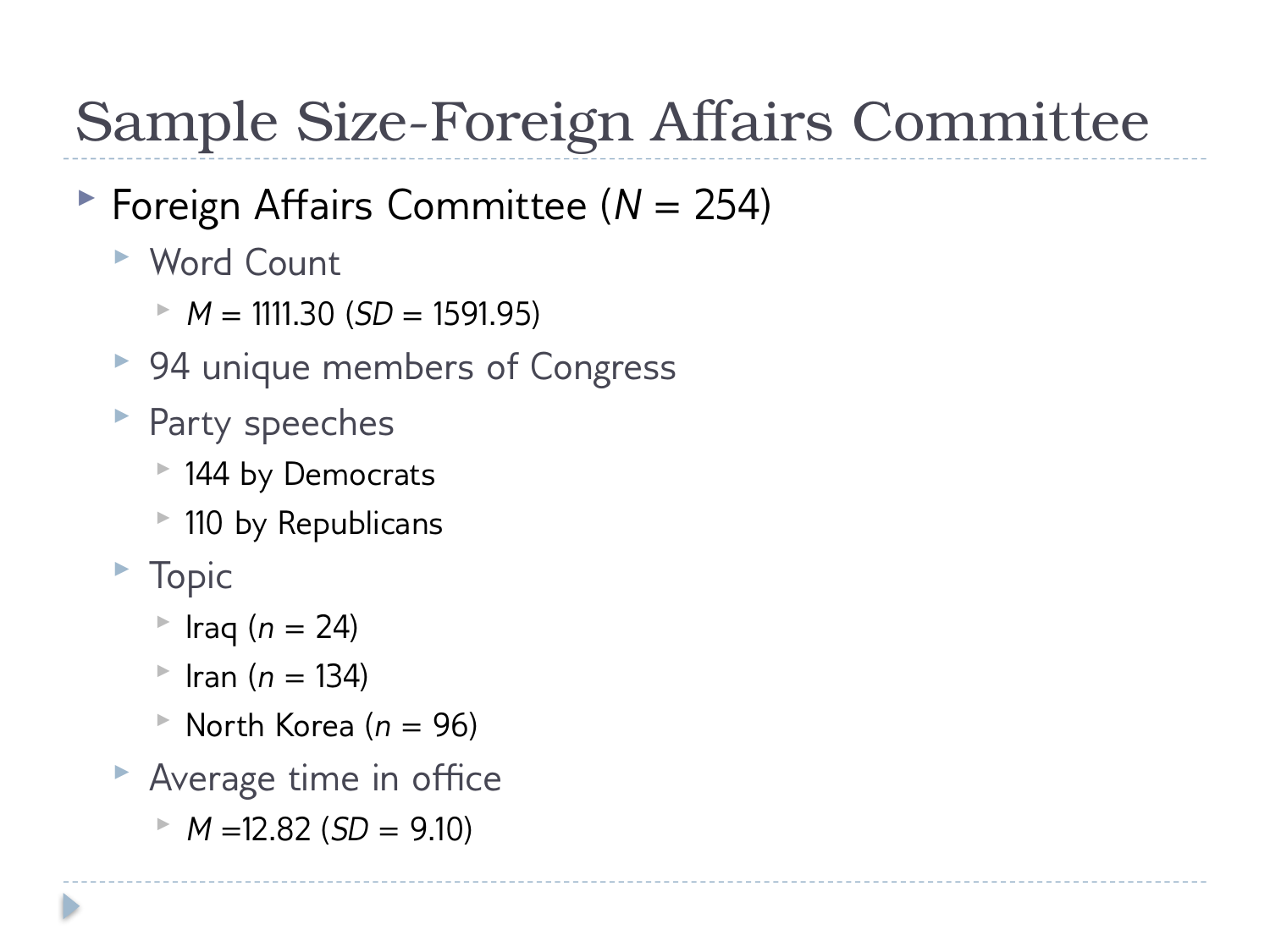

# Sample Size-Foreign Affairs Committee
Foreign Affairs Committee (N = 254)
Word Count
M = 1111.30 (SD = 1591.95)
94 unique members of Congress
Party speeches
144 by Democrats
110 by Republicans
Topic
Iraq (n = 24)
Iran (n = 134)
North Korea (n = 96)
Average time in office
M =12.82 (SD = 9.10)